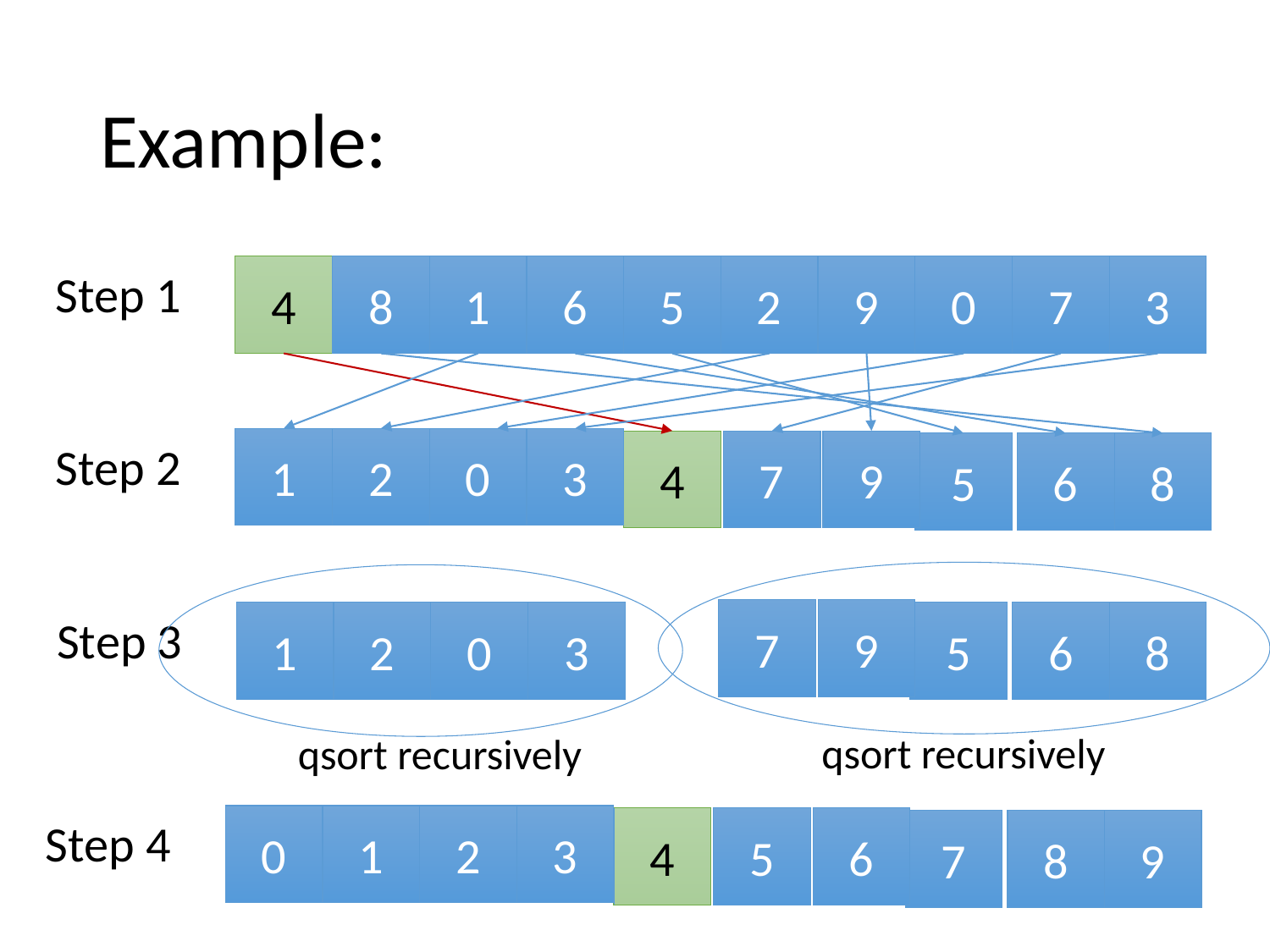

# Example:
4
8
1
6
5
2
9
0
7
3
Step 1
1
2
0
3
Step 2
9
4
7
8
6
5

9
7
1
2
0
3
8
6
5
Step 3
qsort recursively
qsort recursively
0
1
2
3
Step 4
6
4
5
9
8
7